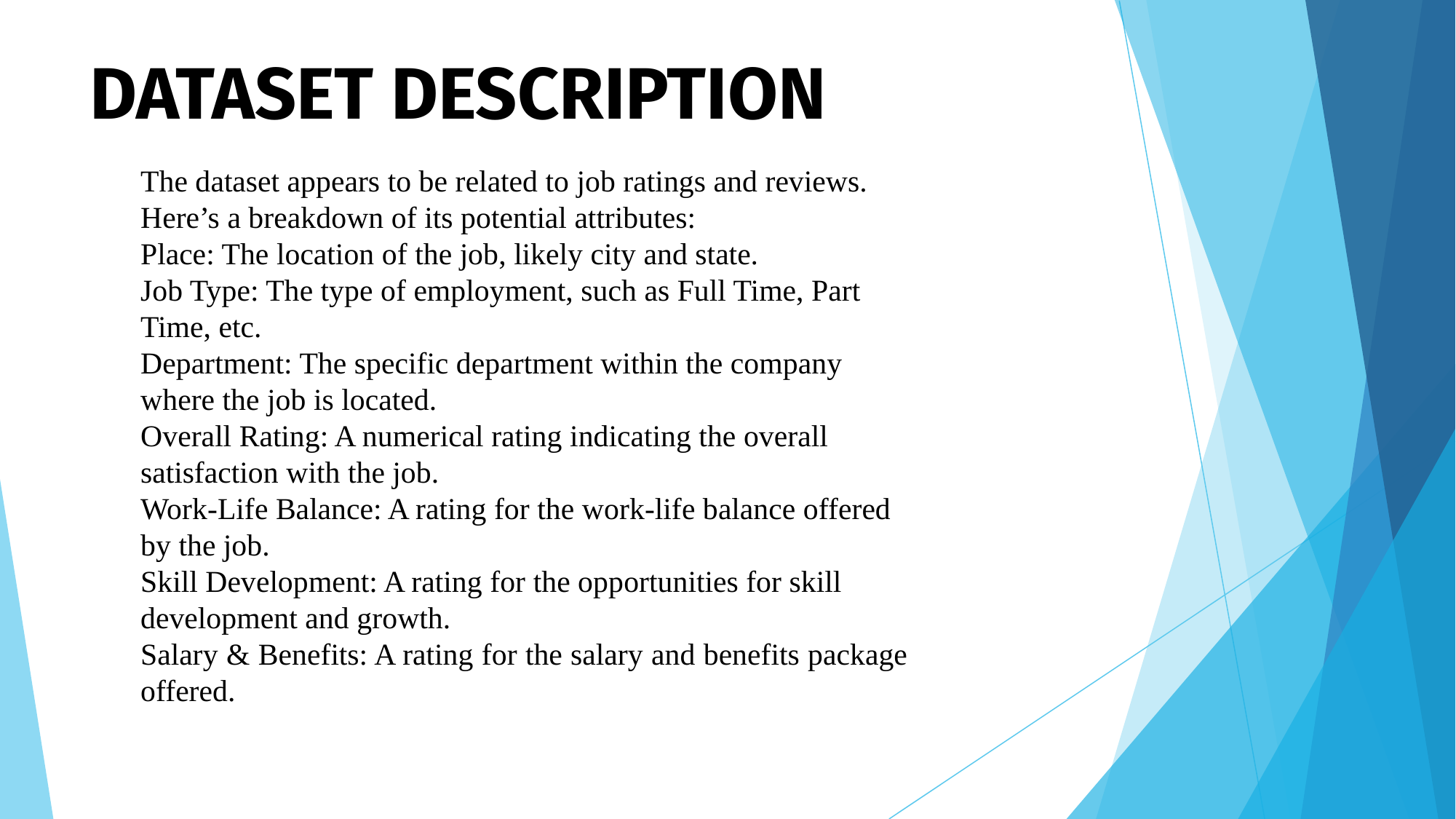

# DATASET DESCRIPTION
The dataset appears to be related to job ratings and reviews.
Here’s a breakdown of its potential attributes:
Place: The location of the job, likely city and state.
Job Type: The type of employment, such as Full Time, Part Time, etc.
Department: The specific department within the company where the job is located.
Overall Rating: A numerical rating indicating the overall satisfaction with the job.
Work-Life Balance: A rating for the work-life balance offered by the job.
Skill Development: A rating for the opportunities for skill development and growth.
Salary & Benefits: A rating for the salary and benefits package offered.